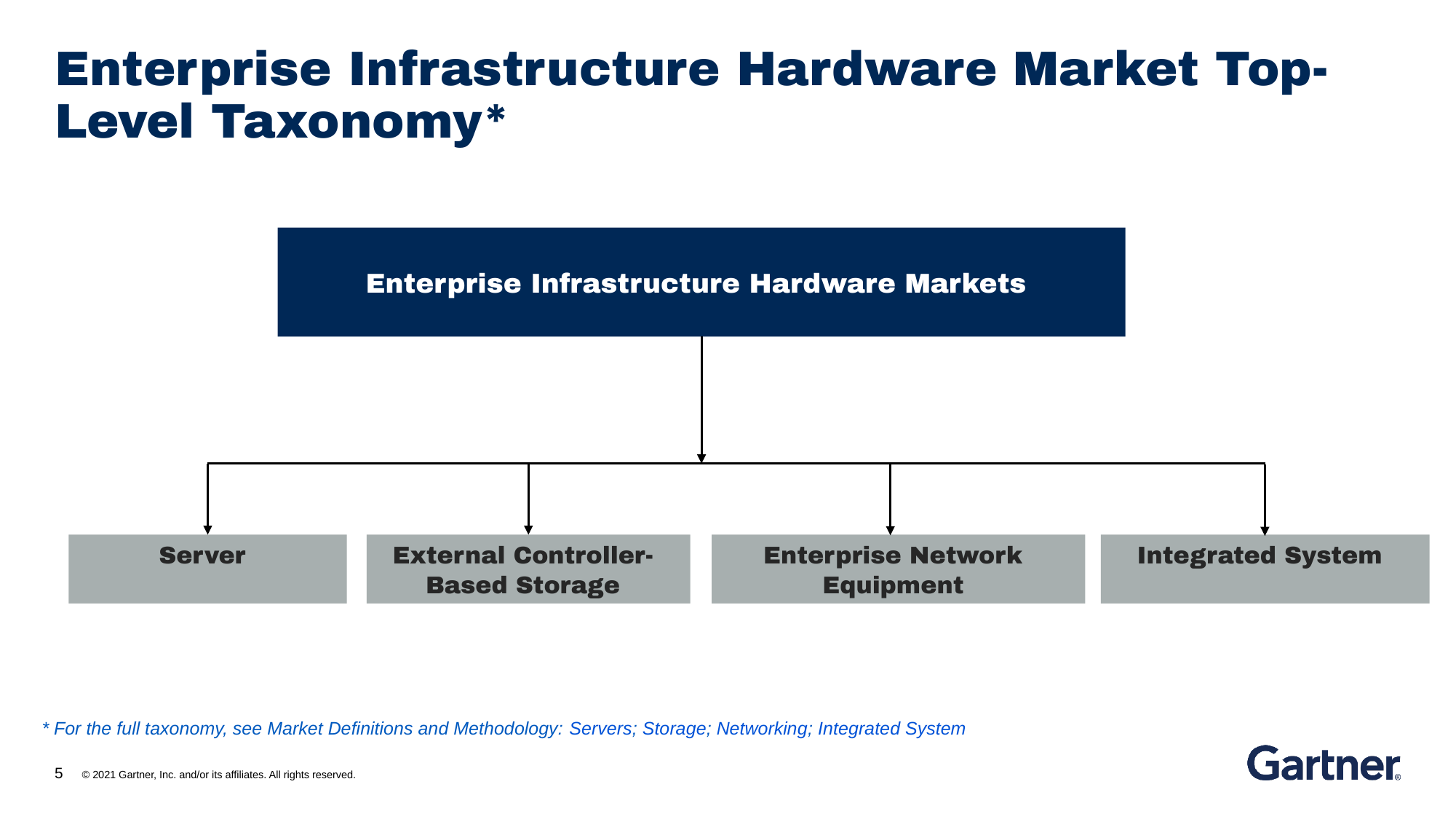

# Enterprise Infrastructure Hardware Market Top-Level Taxonomy*

Enterprise Infrastructure Hardware Markets

Server

External Controller-Based Storage
Enterprise Network Equipment
Integrated System

* For the full taxonomy, see Market Definitions and Methodology: Servers; Storage; Networking; Integrated System